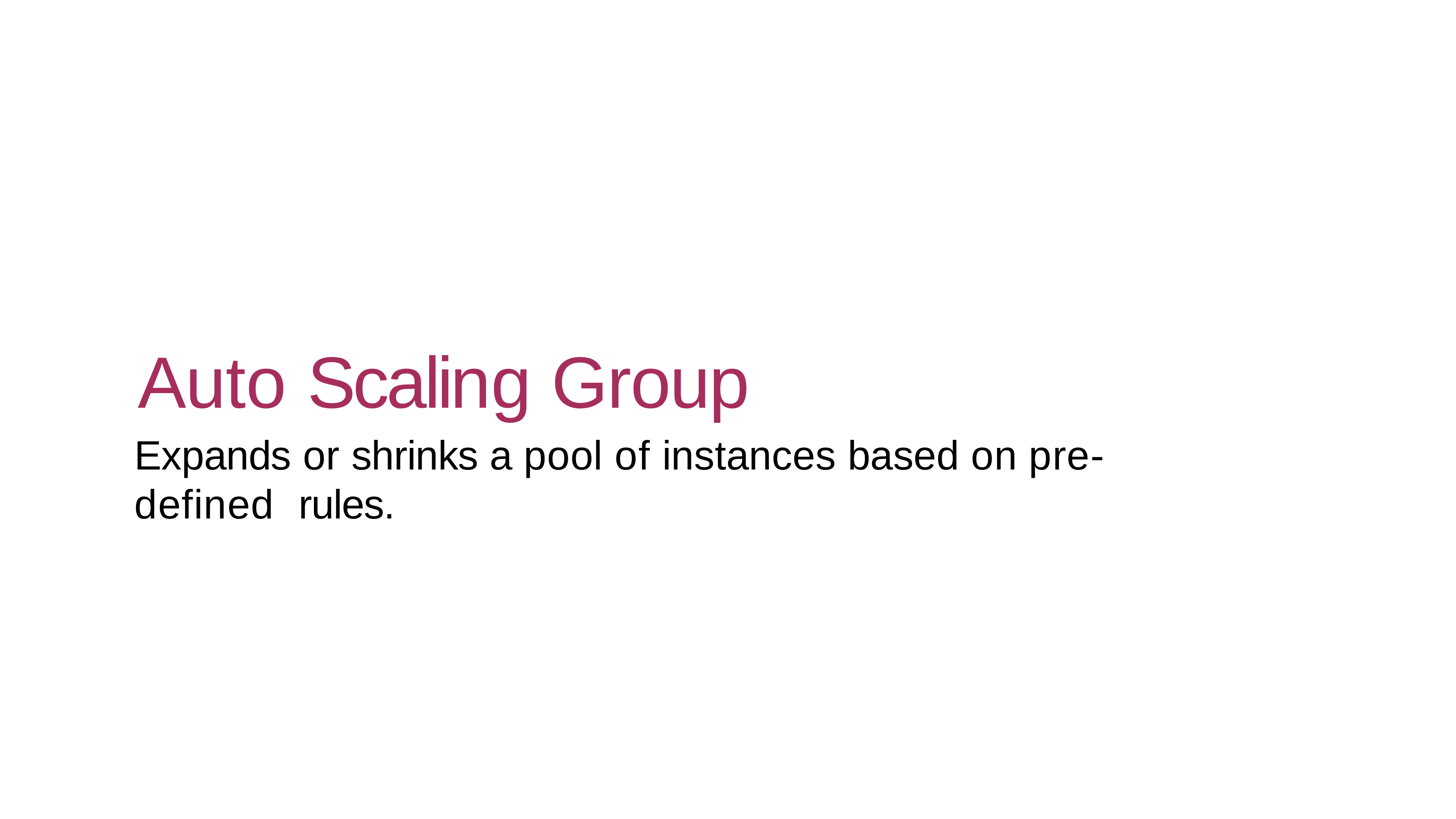

# Auto Scaling Group
Expands or shrinks a pool of instances based on pre-defined  rules.
42